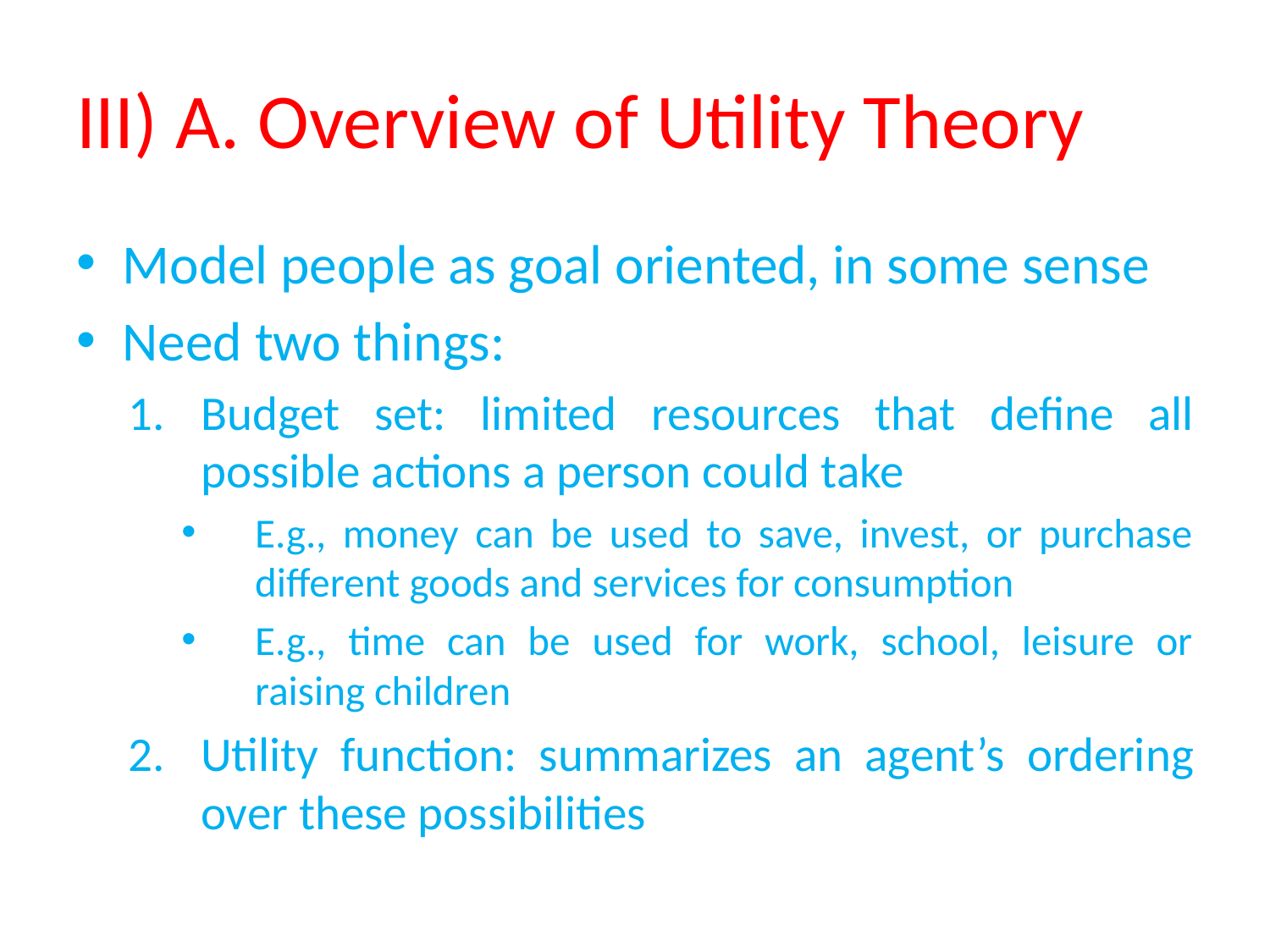

# III) A. Overview of Utility Theory
Model people as goal oriented, in some sense
Need two things:
Budget set: limited resources that define all possible actions a person could take
E.g., money can be used to save, invest, or purchase different goods and services for consumption
E.g., time can be used for work, school, leisure or raising children
Utility function: summarizes an agent’s ordering over these possibilities